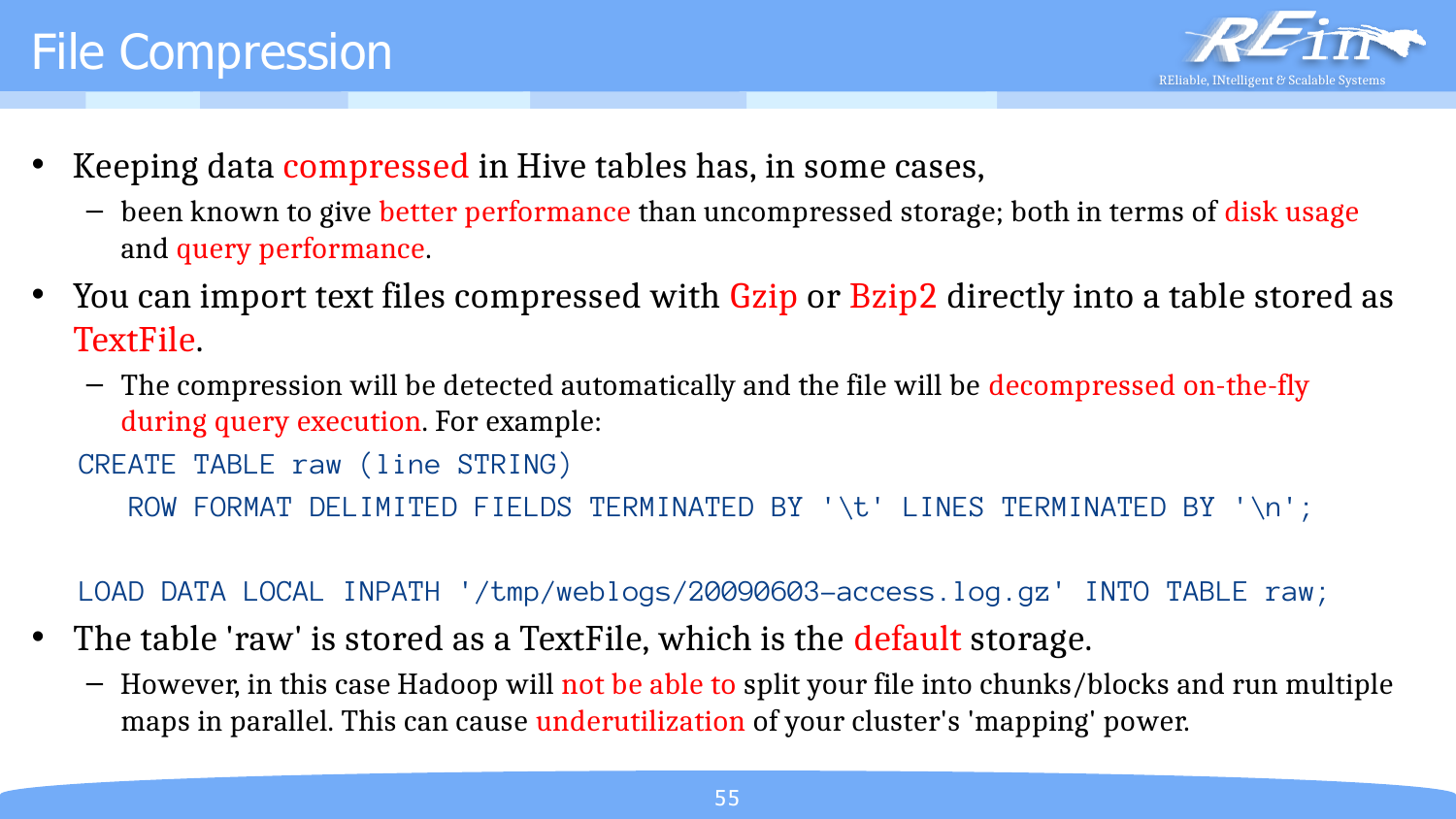

# File Compression
Keeping data compressed in Hive tables has, in some cases,
been known to give better performance than uncompressed storage; both in terms of disk usage and query performance.
You can import text files compressed with Gzip or Bzip2 directly into a table stored as TextFile.
The compression will be detected automatically and the file will be decompressed on-the-fly during query execution. For example:
CREATE TABLE raw (line STRING)
   ROW FORMAT DELIMITED FIELDS TERMINATED BY '\t' LINES TERMINATED BY '\n';

LOAD DATA LOCAL INPATH '/tmp/weblogs/20090603-access.log.gz' INTO TABLE raw;
The table 'raw' is stored as a TextFile, which is the default storage.
However, in this case Hadoop will not be able to split your file into chunks/blocks and run multiple maps in parallel. This can cause underutilization of your cluster's 'mapping' power.
55